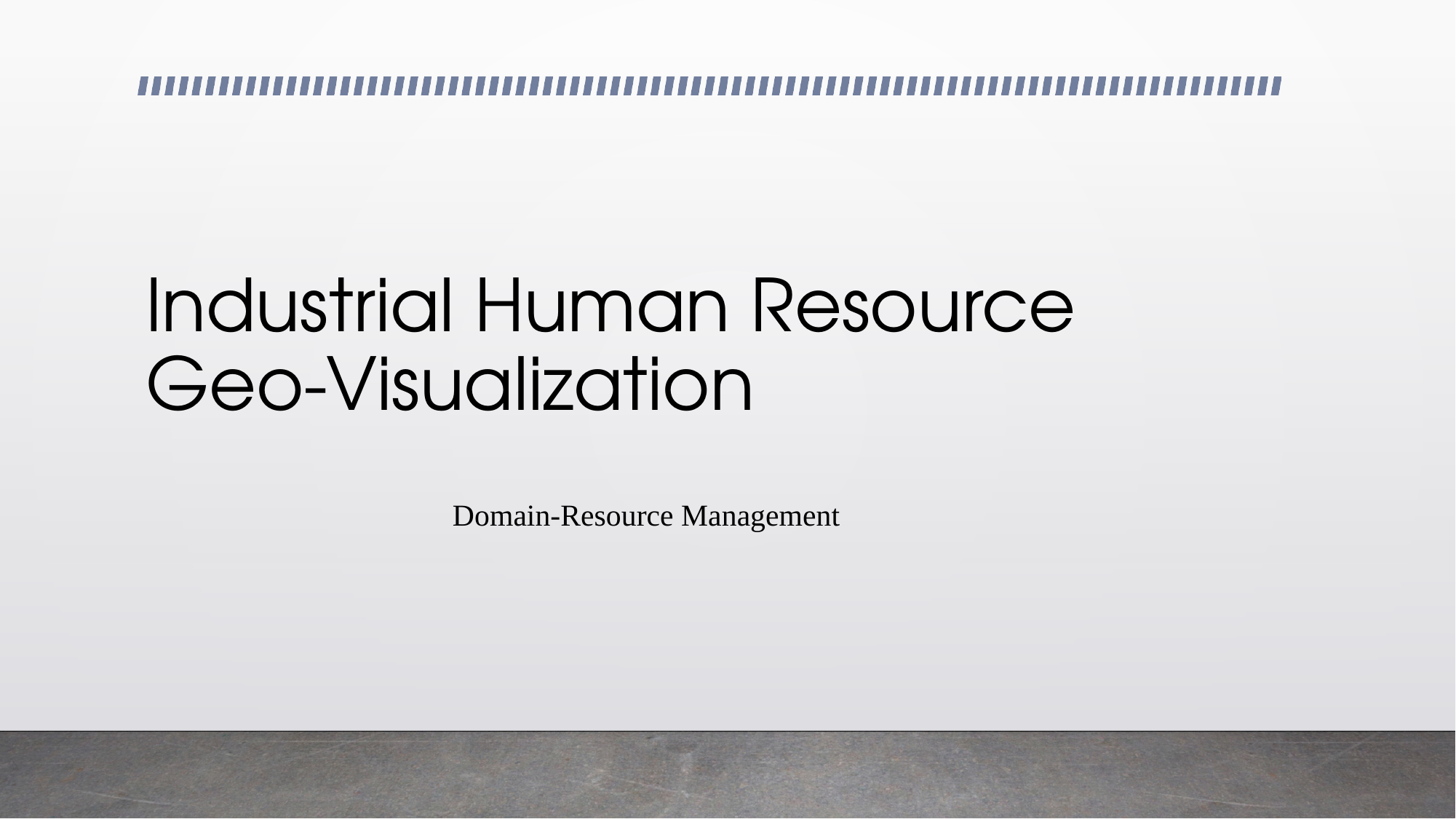

# Industrial Human Resource Geo-Visualization

Domain-Resource Management